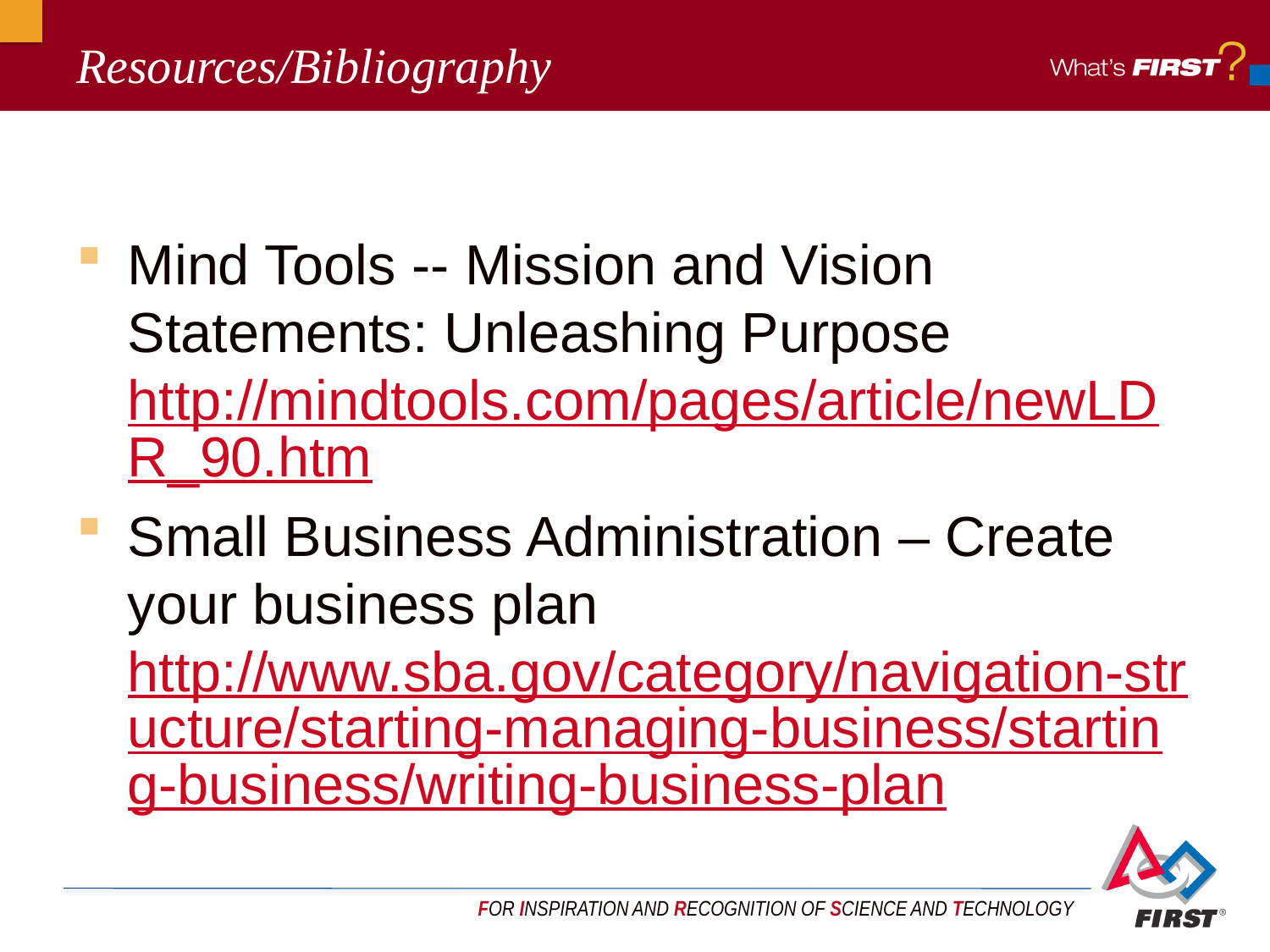

# Resources/Bibliography
Mind Tools -- Mission and Vision Statements: Unleashing Purpose http://mindtools.com/pages/article/newLDR_90.htm
Small Business Administration – Create your business plan http://www.sba.gov/category/navigation-structure/starting-managing-business/starting-business/writing-business-plan